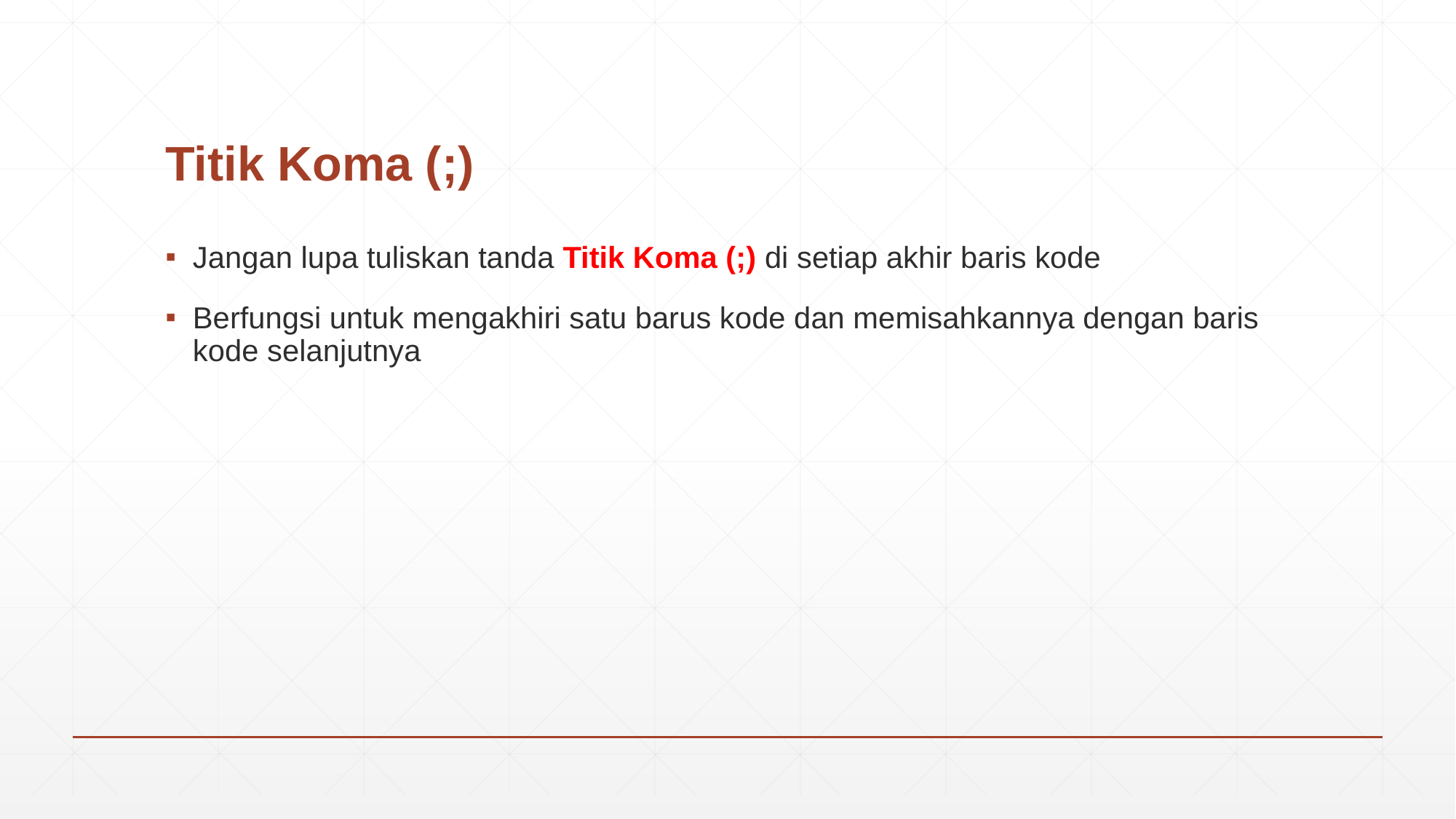

# Titik Koma (;)
Jangan lupa tuliskan tanda Titik Koma (;) di setiap akhir baris kode
Berfungsi untuk mengakhiri satu barus kode dan memisahkannya dengan baris kode selanjutnya